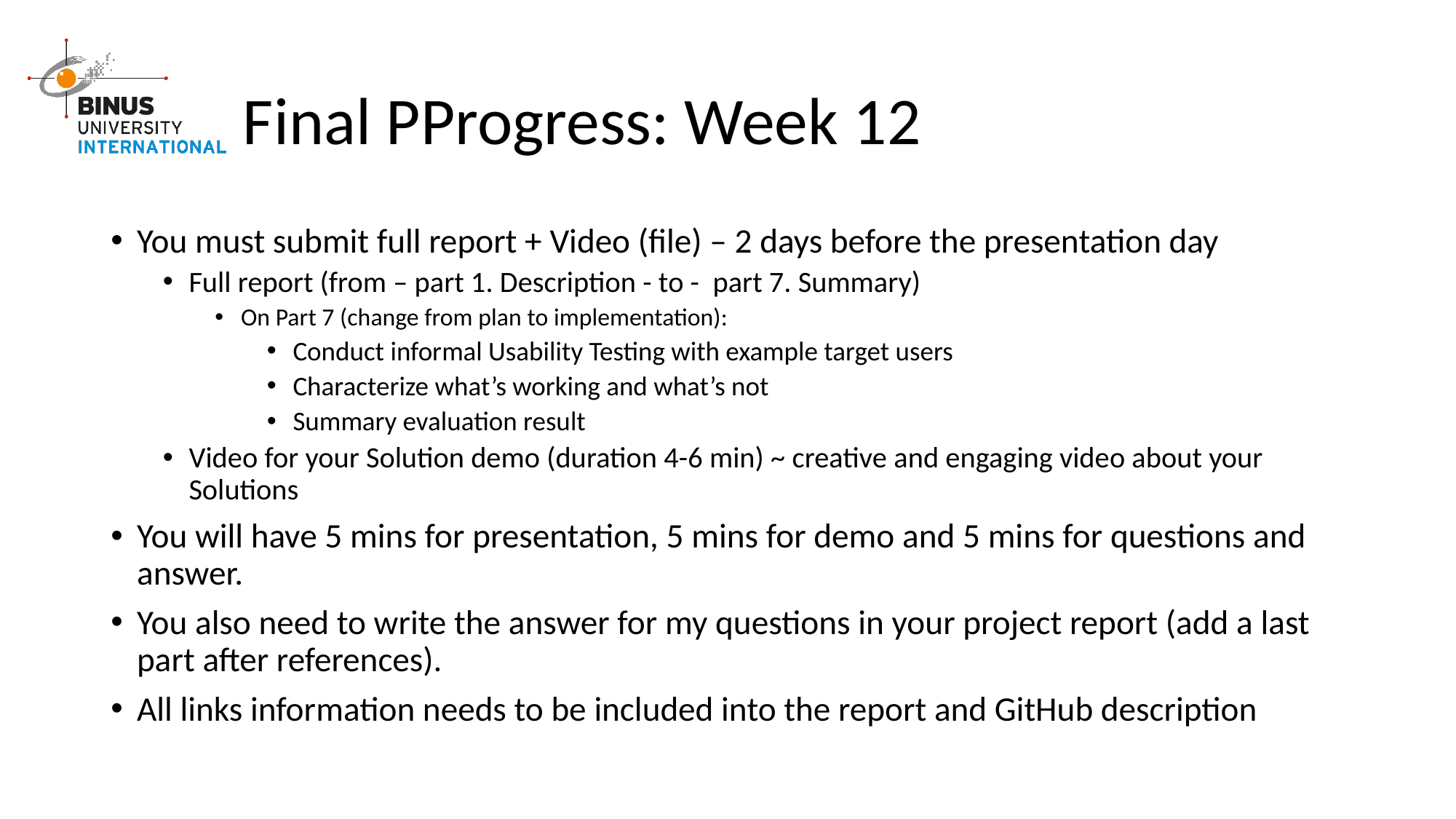

# Final PProgress: Week 12
You must submit full report + Video (file) – 2 days before the presentation day
Full report (from – part 1. Description - to -  part 7. Summary)
On Part 7 (change from plan to implementation):
Conduct informal Usability Testing with example target users
Characterize what’s working and what’s not
Summary evaluation result
Video for your Solution demo (duration 4-6 min) ~ creative and engaging video about your Solutions
You will have 5 mins for presentation, 5 mins for demo and 5 mins for questions and answer.
You also need to write the answer for my questions in your project report (add a last part after references).
All links information needs to be included into the report and GitHub description